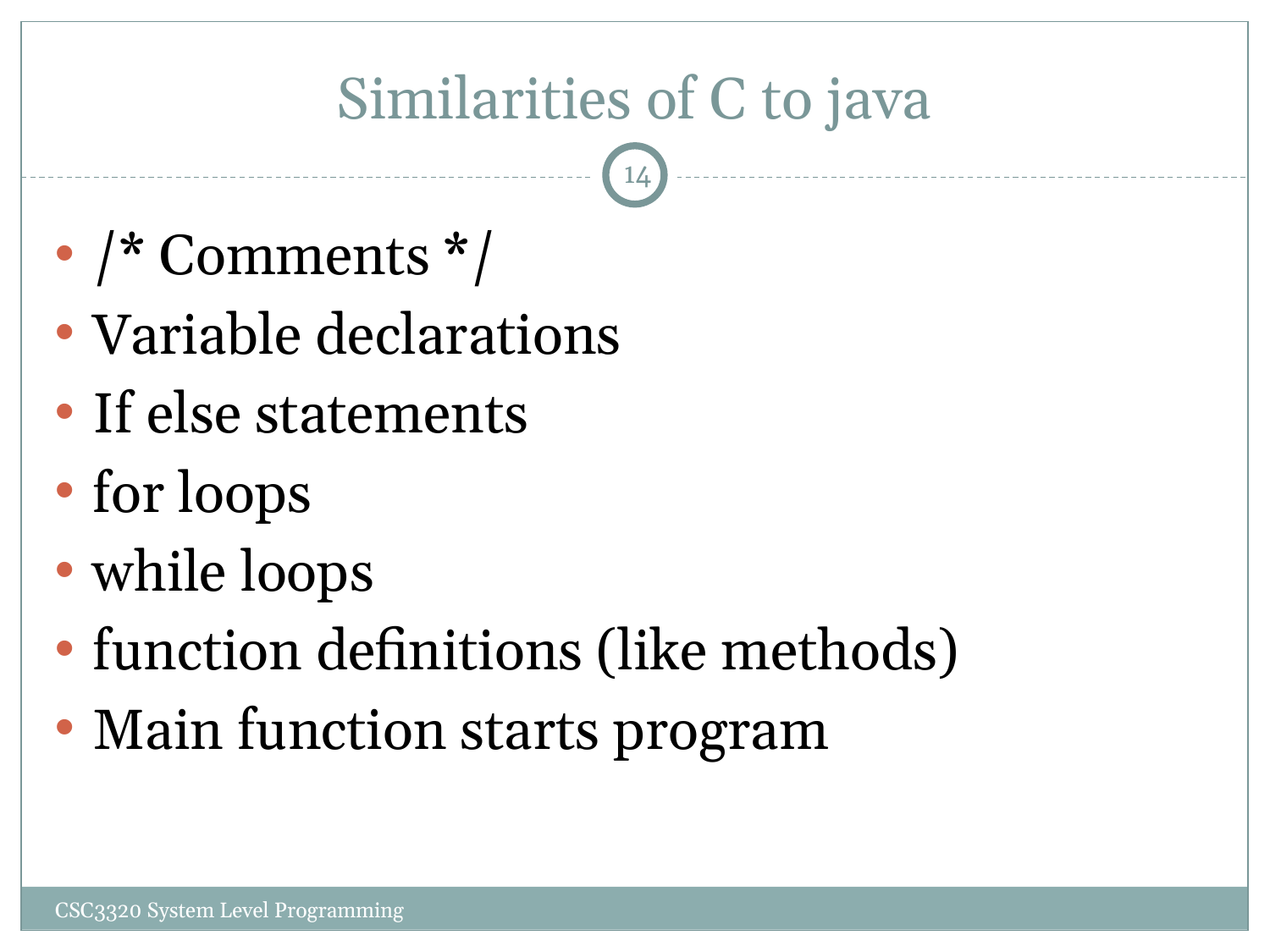

# Similarities of C to java
14
/* Comments */
Variable declarations
If else statements
for loops
while loops
function definitions (like methods)
Main function starts program
CSC3320 System Level Programming